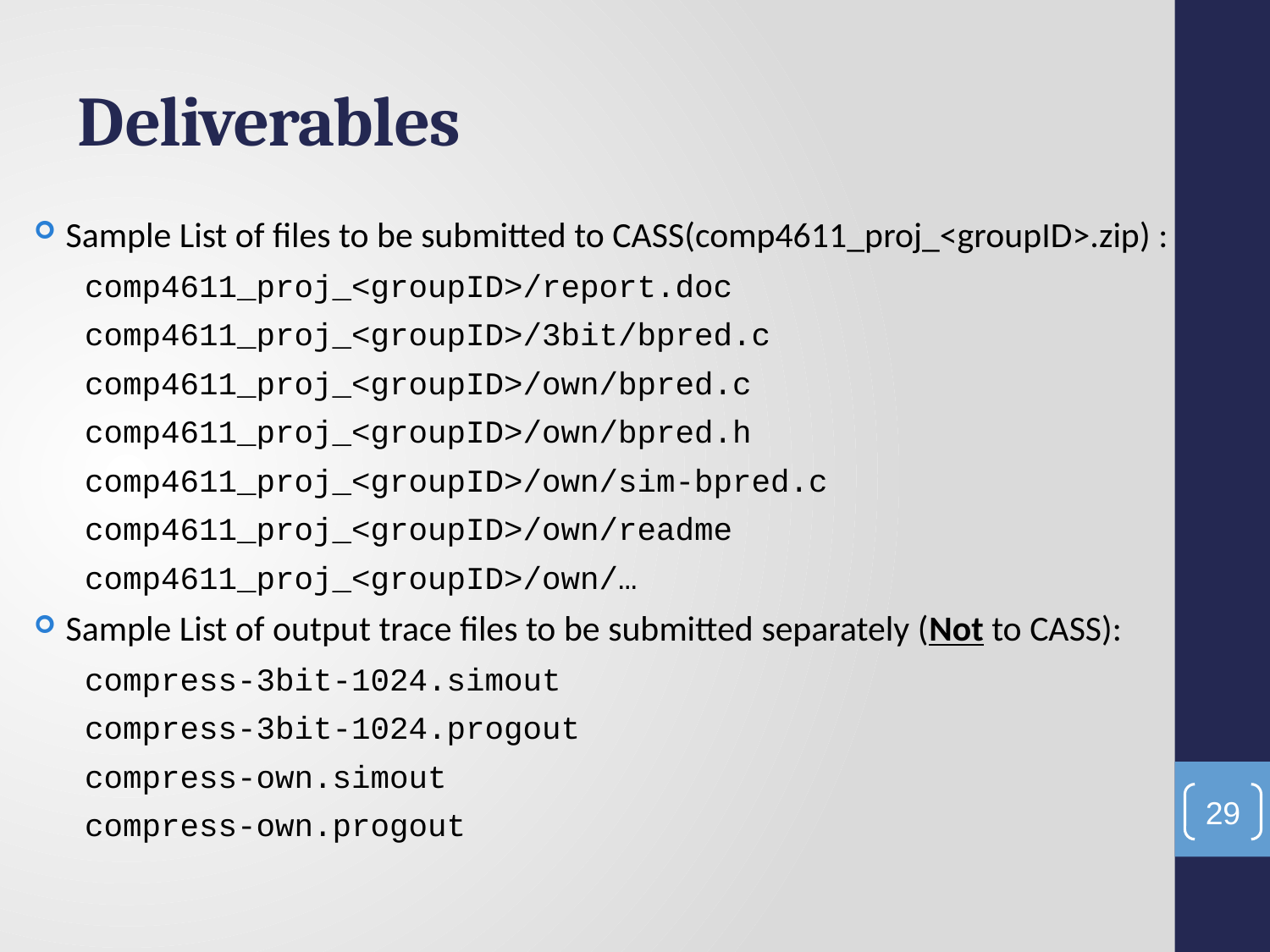

# Deliverables
Sample List of files to be submitted to CASS(comp4611_proj_<groupID>.zip) :
comp4611_proj_<groupID>/report.doc
comp4611_proj_<groupID>/3bit/bpred.c
comp4611_proj_<groupID>/own/bpred.c
comp4611_proj_<groupID>/own/bpred.h
comp4611_proj_<groupID>/own/sim-bpred.c
comp4611_proj_<groupID>/own/readme
comp4611_proj_<groupID>/own/…
Sample List of output trace files to be submitted separately (Not to CASS):
compress-3bit-1024.simout
compress-3bit-1024.progout
compress-own.simout
compress-own.progout
29